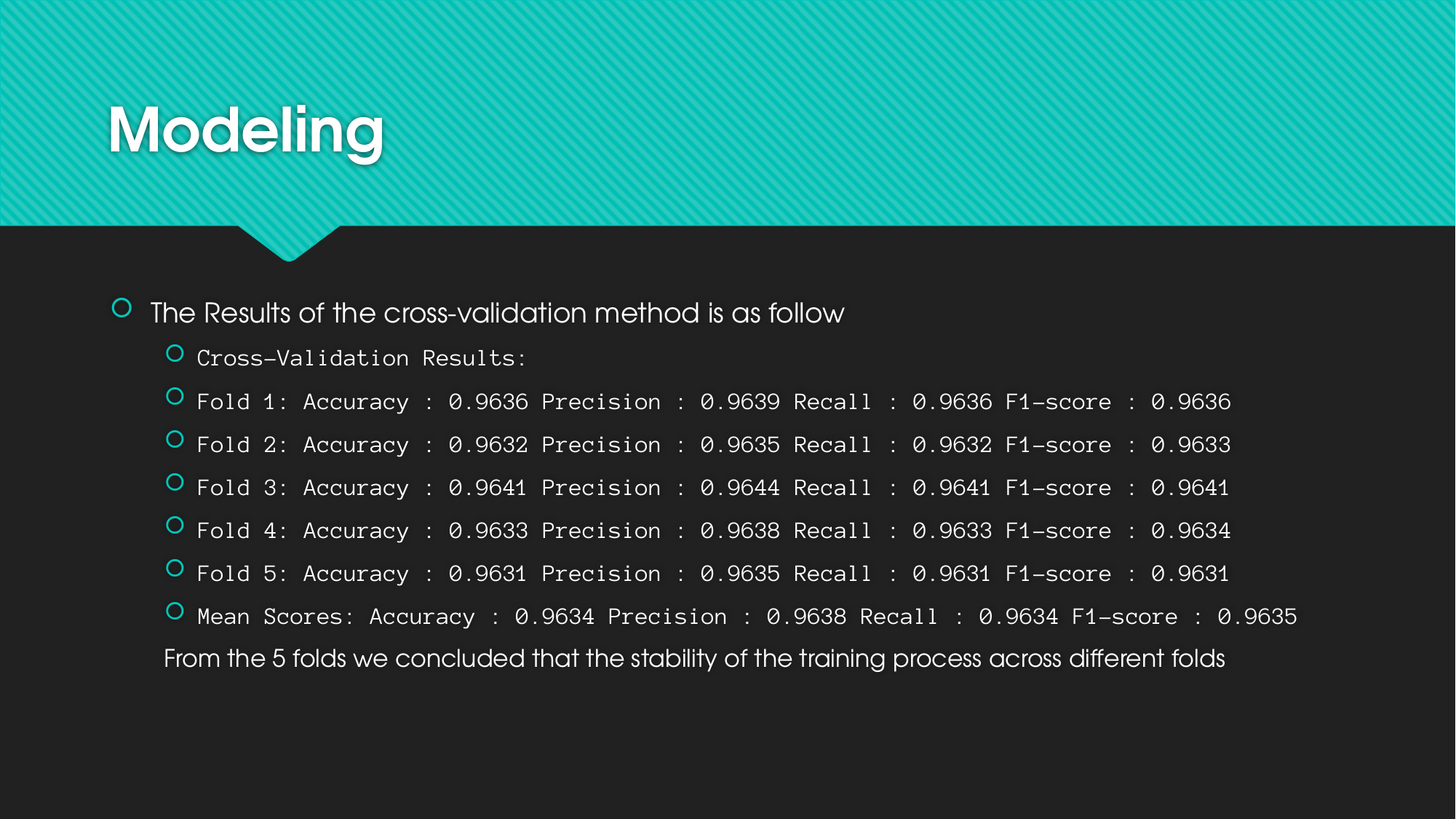

# Modeling
The Results of the cross-validation method is as follow
Cross-Validation Results:
Fold 1: Accuracy : 0.9636 Precision : 0.9639 Recall : 0.9636 F1-score : 0.9636
Fold 2: Accuracy : 0.9632 Precision : 0.9635 Recall : 0.9632 F1-score : 0.9633
Fold 3: Accuracy : 0.9641 Precision : 0.9644 Recall : 0.9641 F1-score : 0.9641
Fold 4: Accuracy : 0.9633 Precision : 0.9638 Recall : 0.9633 F1-score : 0.9634
Fold 5: Accuracy : 0.9631 Precision : 0.9635 Recall : 0.9631 F1-score : 0.9631
Mean Scores: Accuracy : 0.9634 Precision : 0.9638 Recall : 0.9634 F1-score : 0.9635
From the 5 folds we concluded that the stability of the training process across different folds